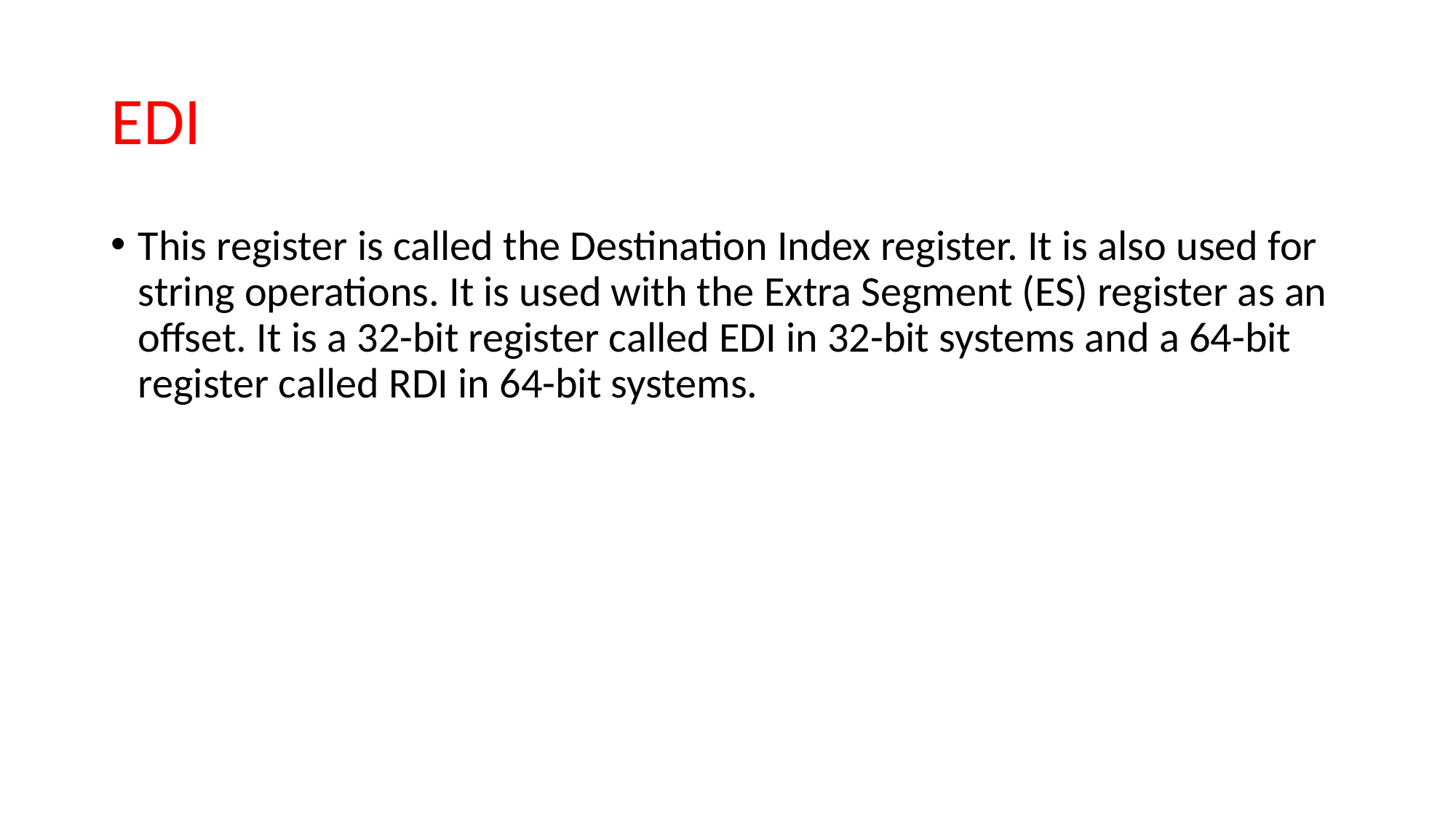

# EDI
This register is called the Destination Index register. It is also used for string operations. It is used with the Extra Segment (ES) register as an offset. It is a 32-bit register called EDI in 32-bit systems and a 64-bit register called RDI in 64-bit systems.